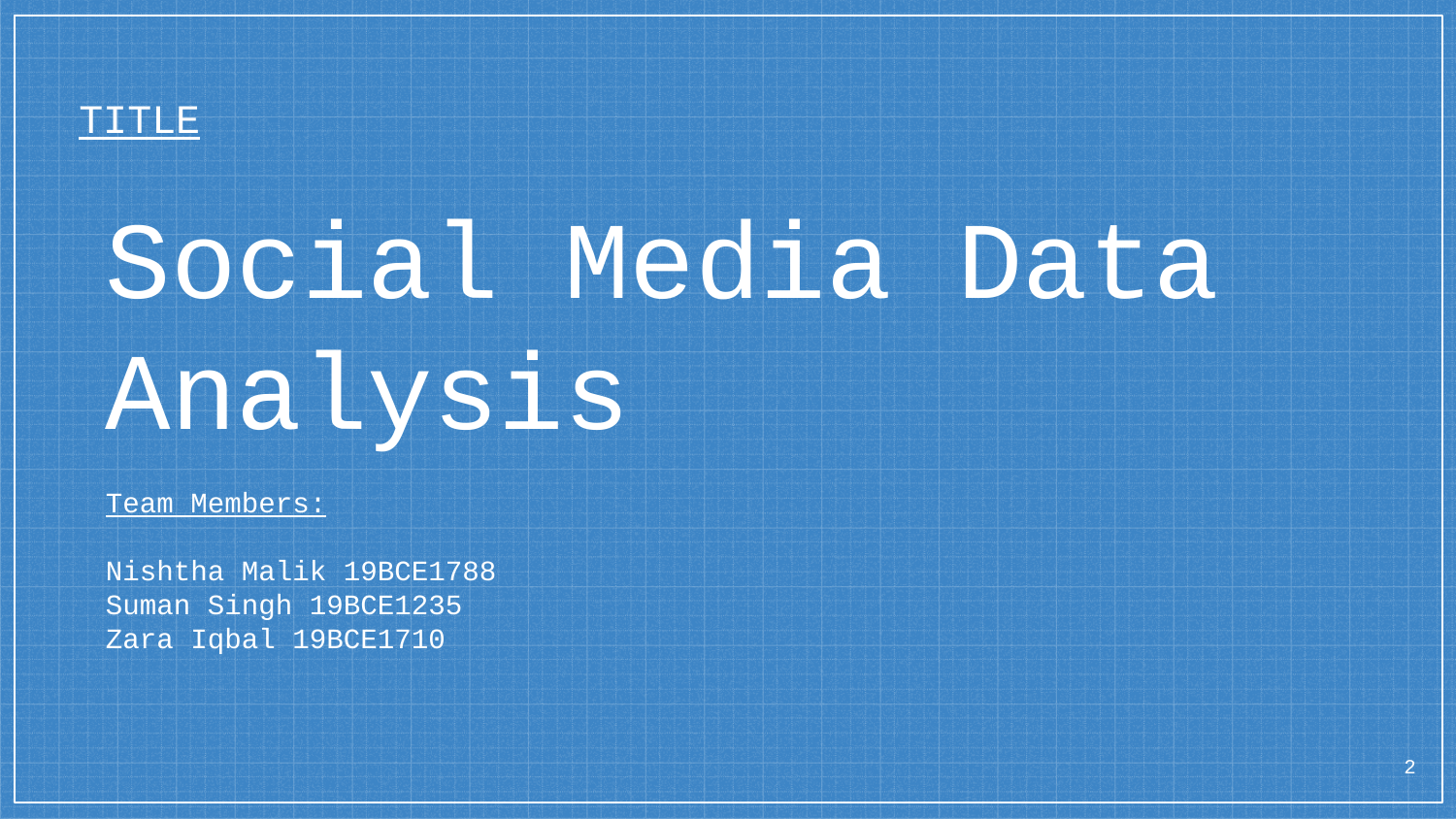

# TITLE

Social Media Data Analysis
Team Members:

Nishtha Malik 19BCE1788
Suman Singh 19BCE1235
Zara Iqbal 19BCE1710

2